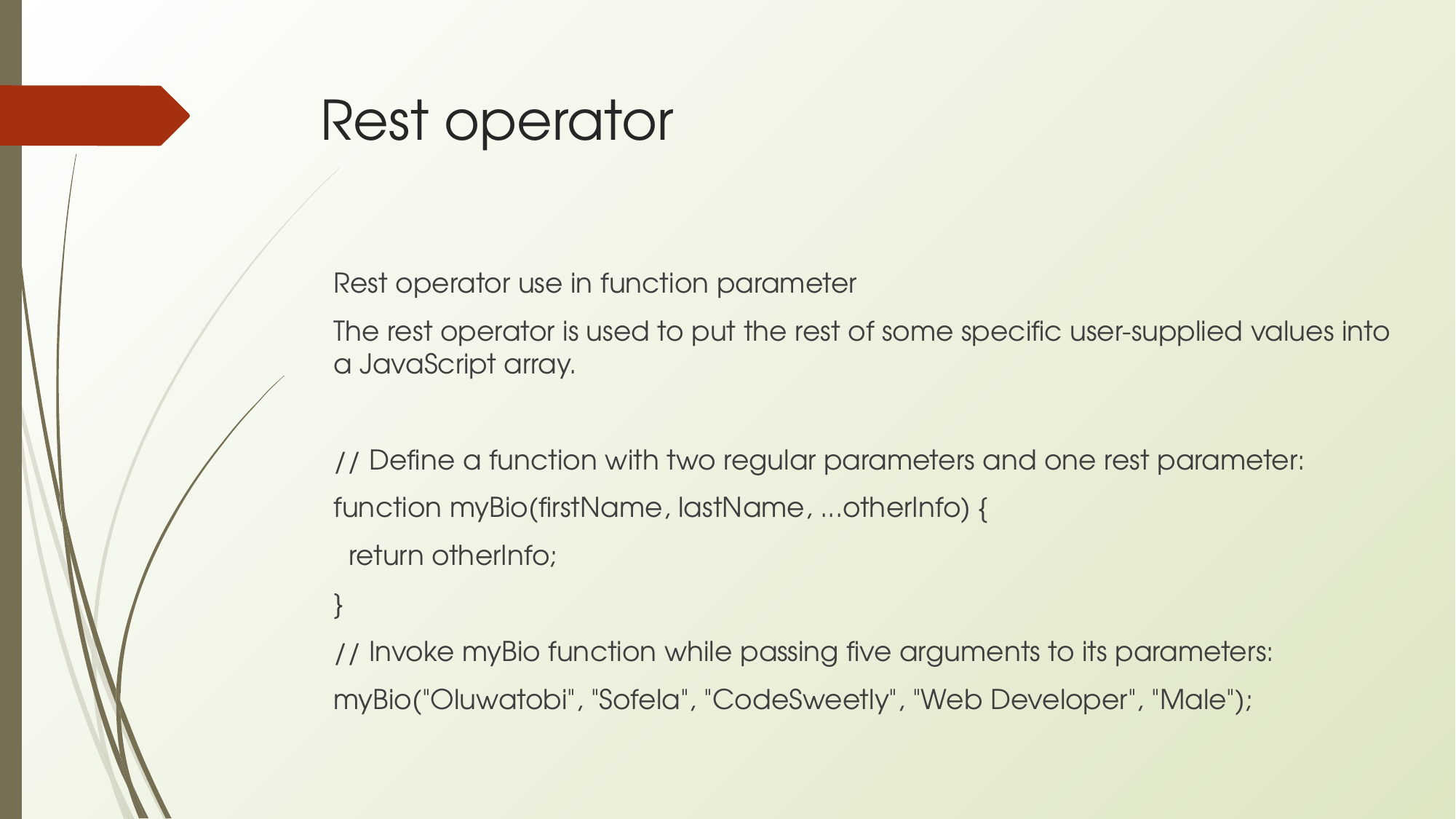

# Rest operator
Rest operator use in function parameter
The rest operator is used to put the rest of some specific user-supplied values into a JavaScript array.

// Define a function with two regular parameters and one rest parameter:
function myBio(firstName, lastName, ...otherInfo) {
  return otherInfo;
}
// Invoke myBio function while passing five arguments to its parameters:
myBio("Oluwatobi", "Sofela", "CodeSweetly", "Web Developer", "Male");